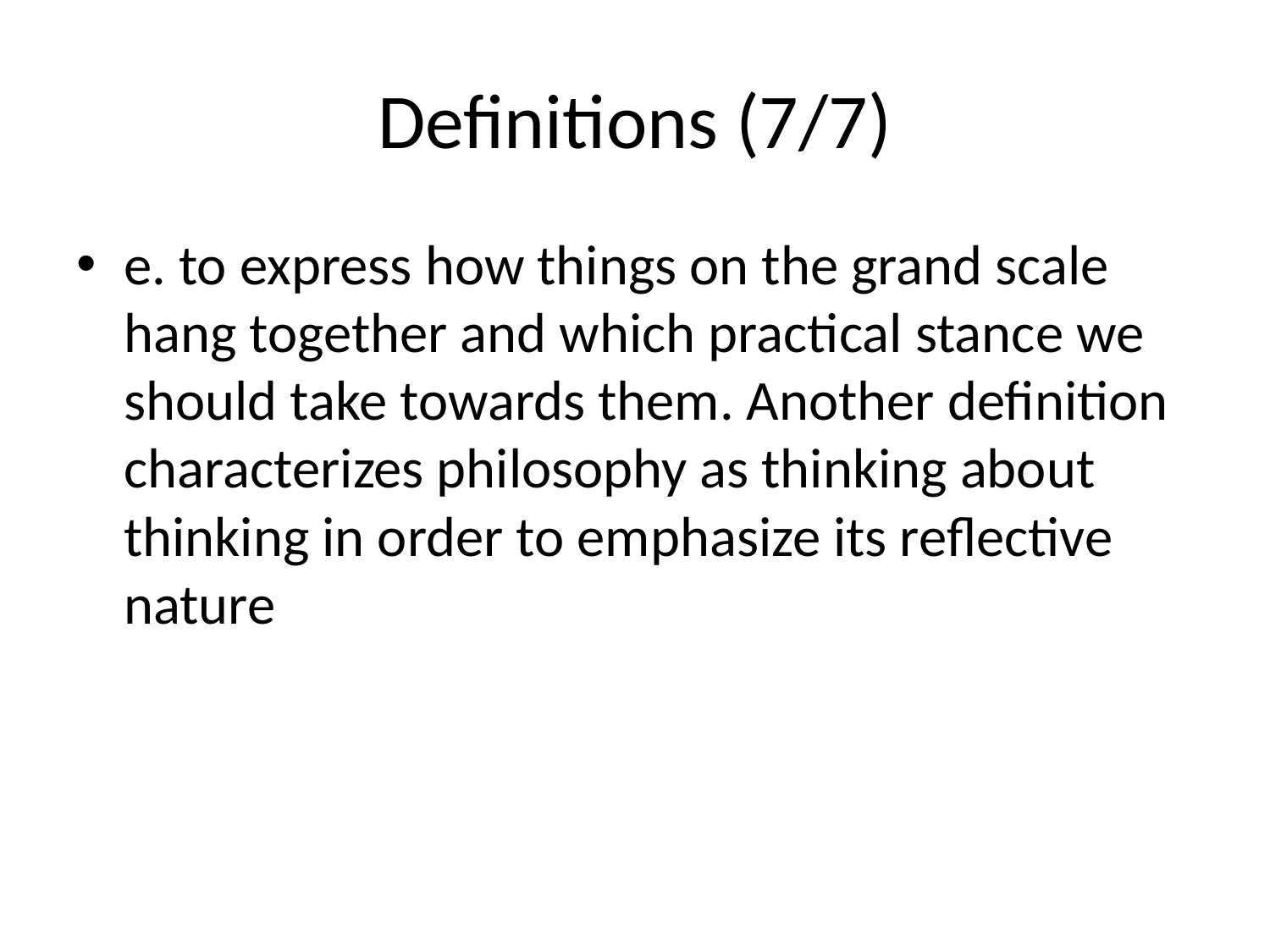

# Definitions (7/7)
e. to express how things on the grand scale hang together and which practical stance we should take towards them. Another definition characterizes philosophy as thinking about thinking in order to emphasize its reflective nature